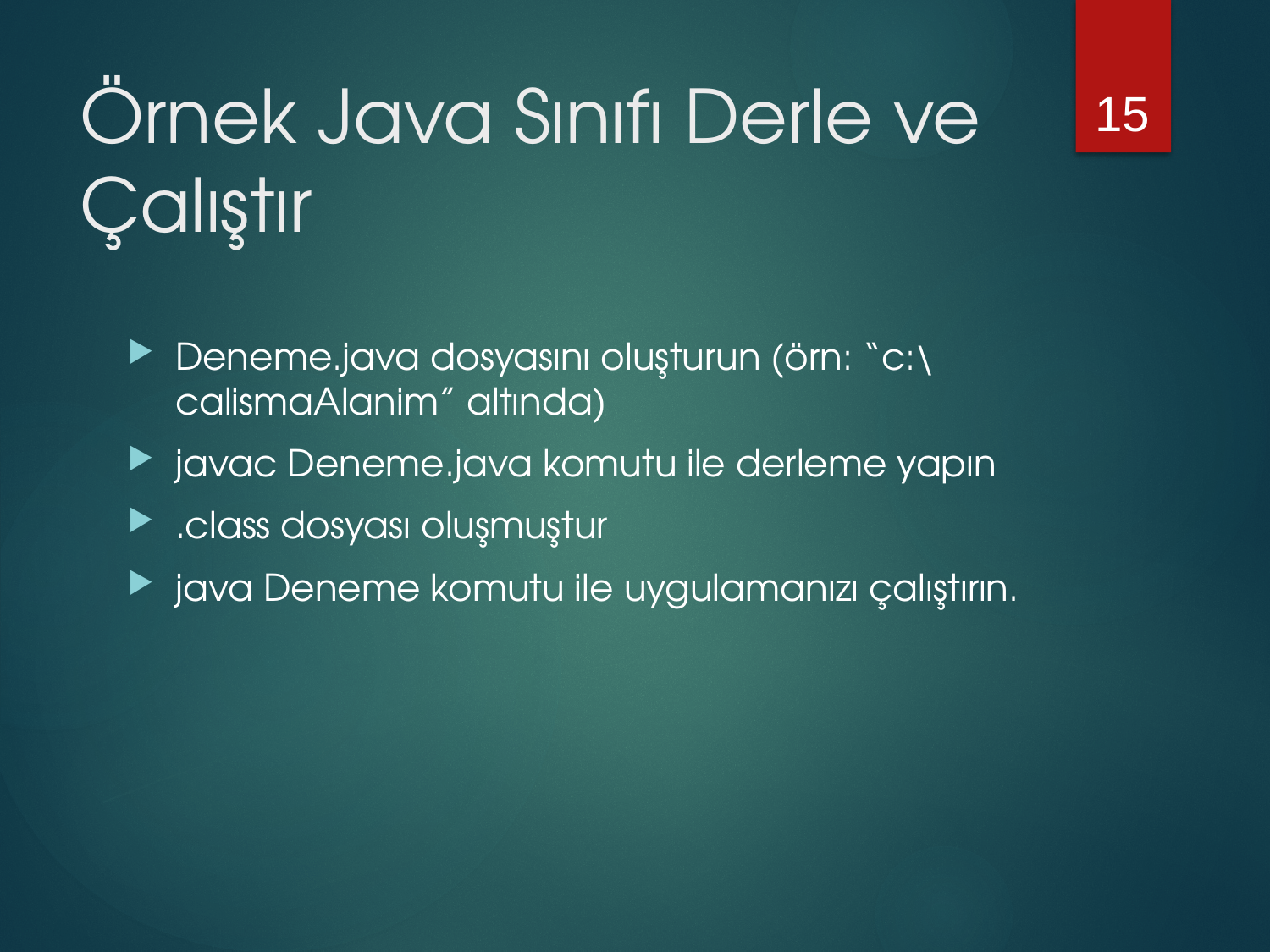

15
# Örnek Java Sınıfı Derle ve Çalıştır
Deneme.java dosyasını oluşturun (örn: “c:\calismaAlanim” altında)
javac Deneme.java komutu ile derleme yapın
.class dosyası oluşmuştur
java Deneme komutu ile uygulamanızı çalıştırın.